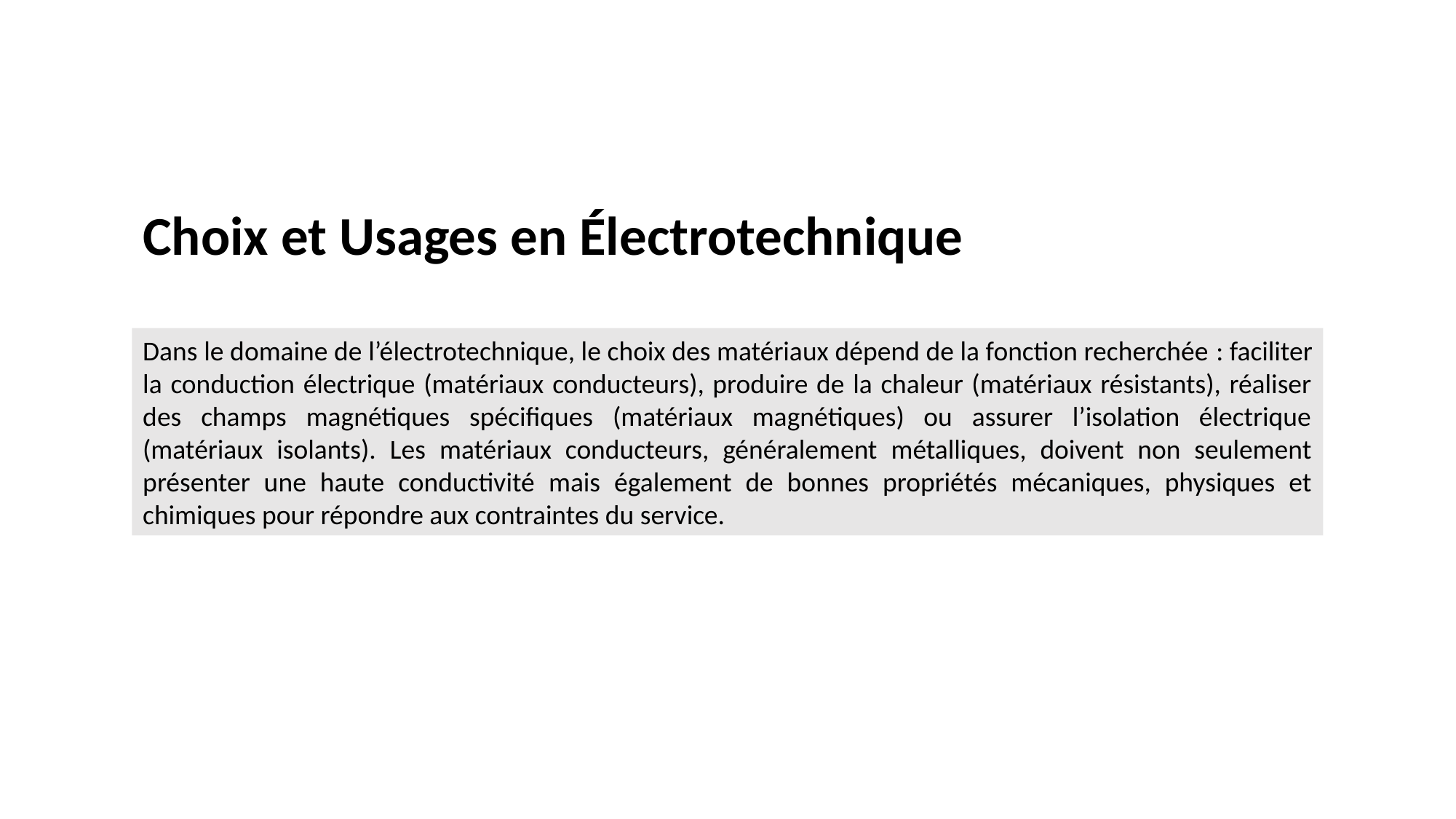

Choix et Usages en Électrotechnique
Dans le domaine de l’électrotechnique, le choix des matériaux dépend de la fonction recherchée : faciliter la conduction électrique (matériaux conducteurs), produire de la chaleur (matériaux résistants), réaliser des champs magnétiques spécifiques (matériaux magnétiques) ou assurer l’isolation électrique (matériaux isolants). Les matériaux conducteurs, généralement métalliques, doivent non seulement présenter une haute conductivité mais également de bonnes propriétés mécaniques, physiques et chimiques pour répondre aux contraintes du service.